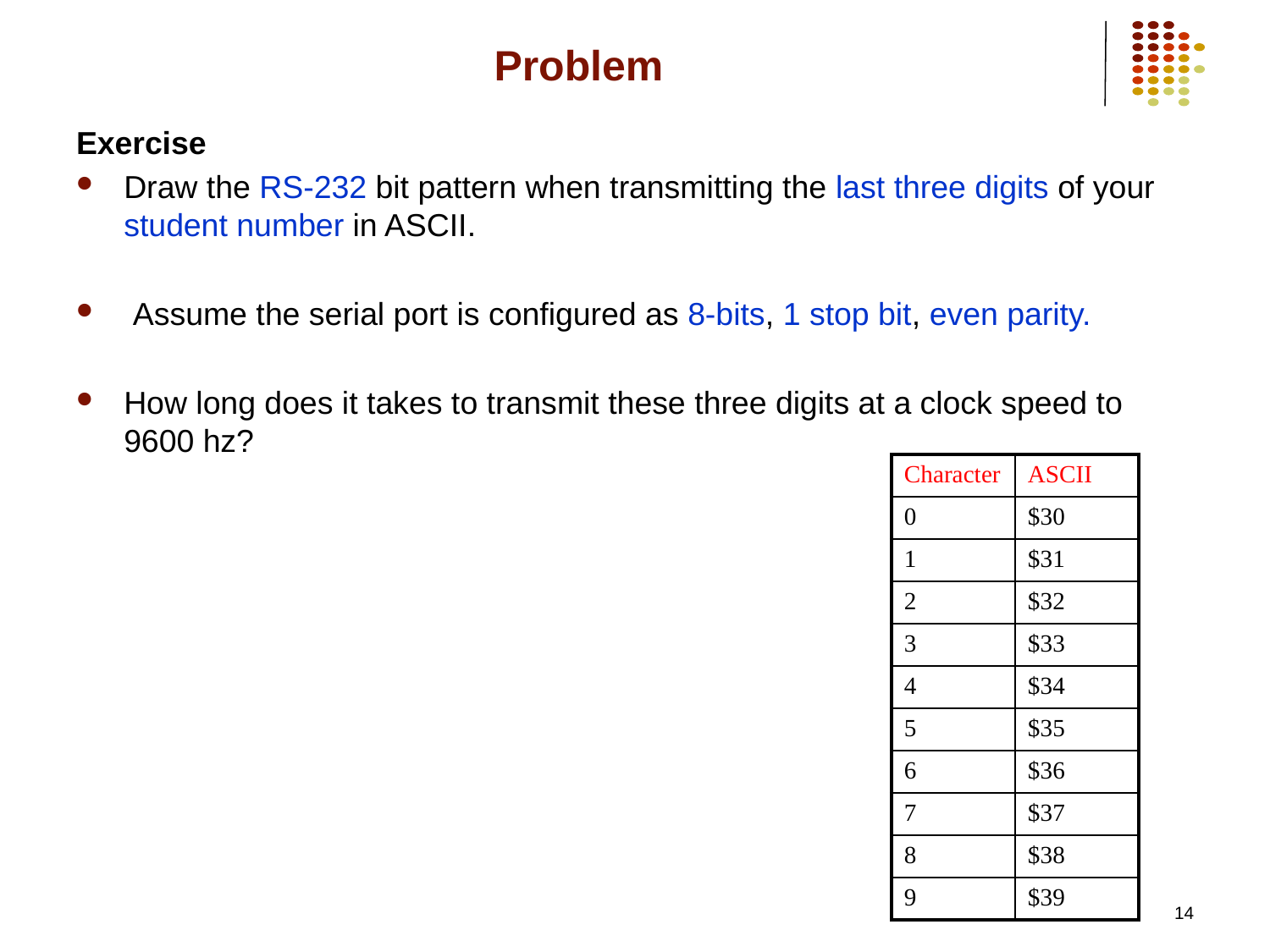

# Problem
Exercise
Draw the RS-232 bit pattern when transmitting the last three digits of your student number in ASCII.

 Assume the serial port is configured as 8-bits, 1 stop bit, even parity.

How long does it takes to transmit these three digits at a clock speed to 9600 hz?

| Character | ASCII |
| --- | --- |
| 0 | $30 |
| 1 | $31 |
| 2 | $32 |
| 3 | $33 |
| 4 | $34 |
| 5 | $35 |
| 6 | $36 |
| 7 | $37 |
| 8 | $38 |
| 9 | $39 |
14